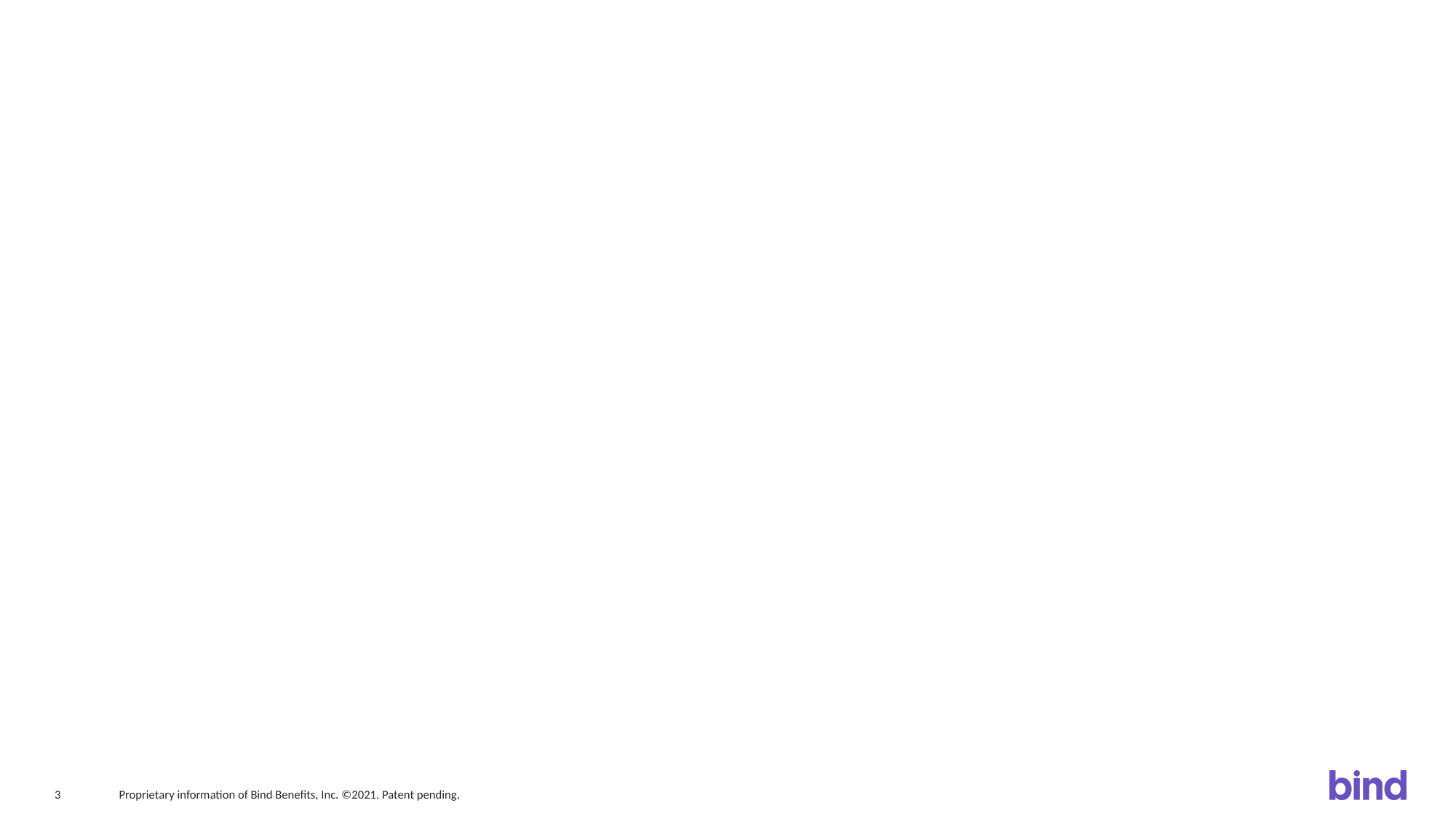

#

Proprietary information of Bind Benefits, Inc. ©2021. Patent pending.
3